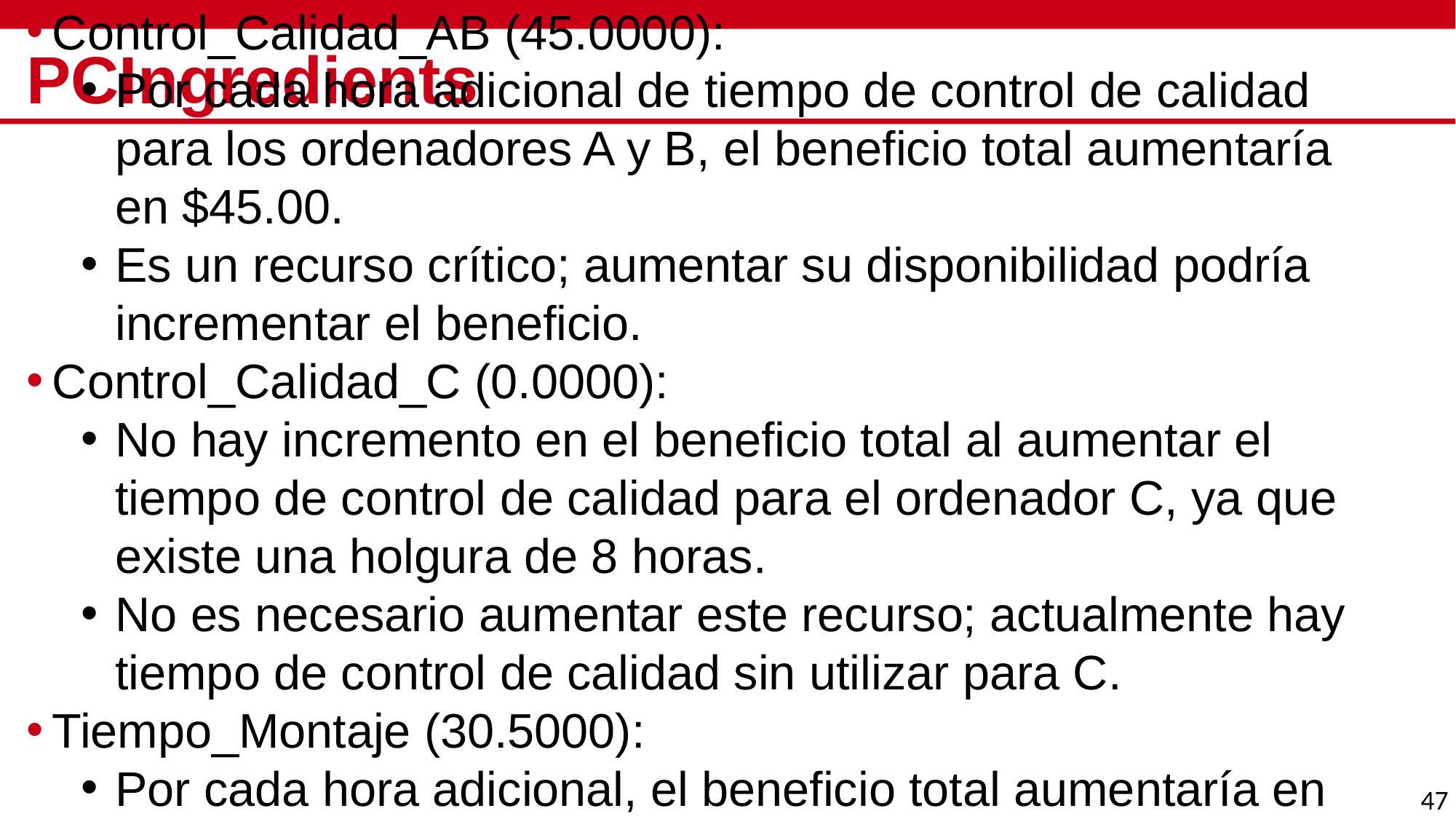

# PCIngredients
Valores sombra
Control_Calidad_AB (45.0000):
Por cada hora adicional de tiempo de control de calidad para los ordenadores A y B, el beneficio total aumentaría en $45.00.
Es un recurso crítico; aumentar su disponibilidad podría incrementar el beneficio.
Control_Calidad_C (0.0000):
No hay incremento en el beneficio total al aumentar el tiempo de control de calidad para el ordenador C, ya que existe una holgura de 8 horas.
No es necesario aumentar este recurso; actualmente hay tiempo de control de calidad sin utilizar para C.
Tiempo_Montaje (30.5000):
Por cada hora adicional, el beneficio total aumentaría en $30.50.
Es un recurso crítico; aumentar su disponibilidad podría incrementar el beneficio.
47